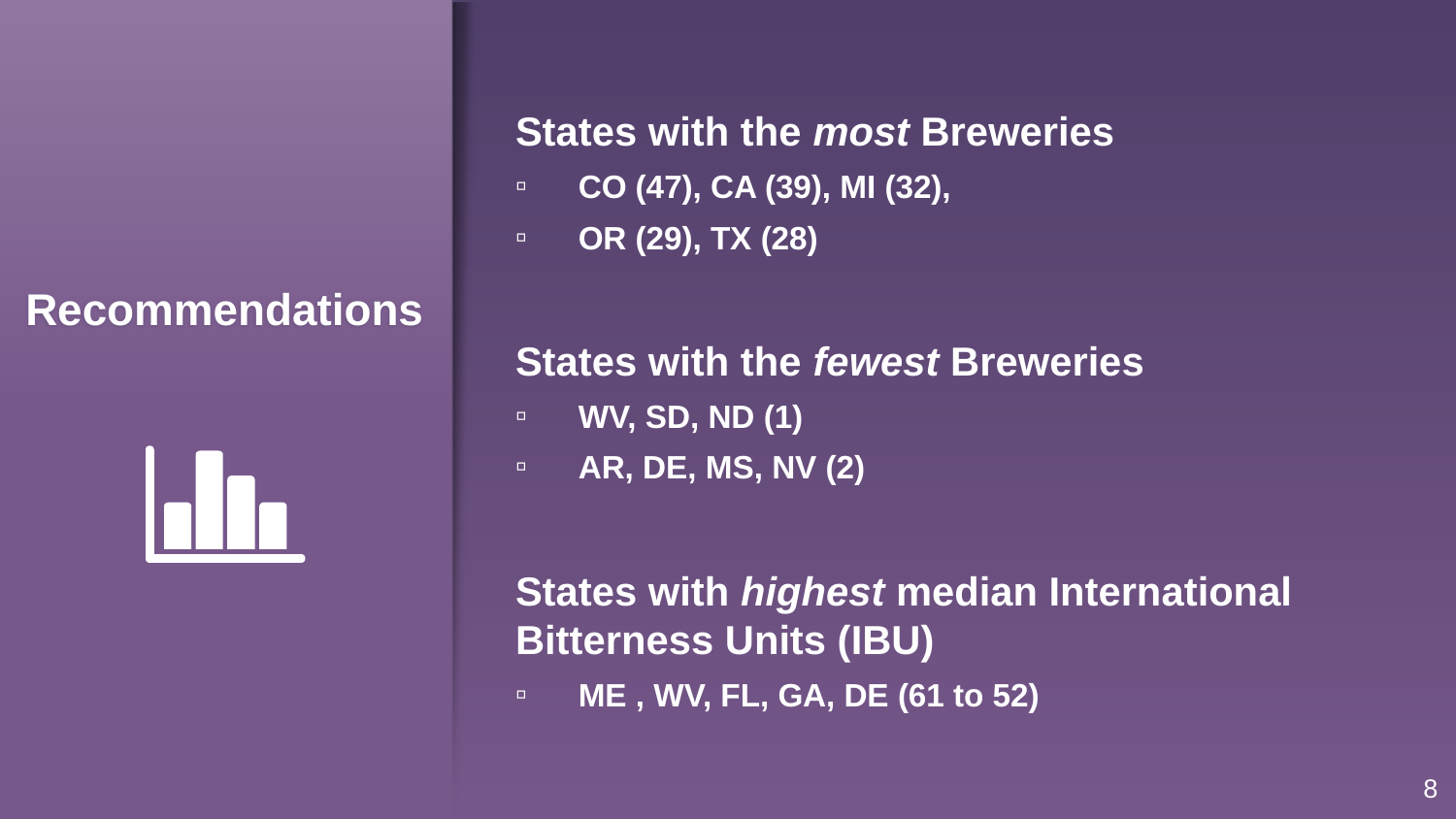

# Recommendations
States with the most Breweries
CO (47), CA (39), MI (32),
OR (29), TX (28)

States with the fewest Breweries
WV, SD, ND (1)
AR, DE, MS, NV (2)

States with highest median International Bitterness Units (IBU)
ME , WV, FL, GA, DE (61 to 52)

8